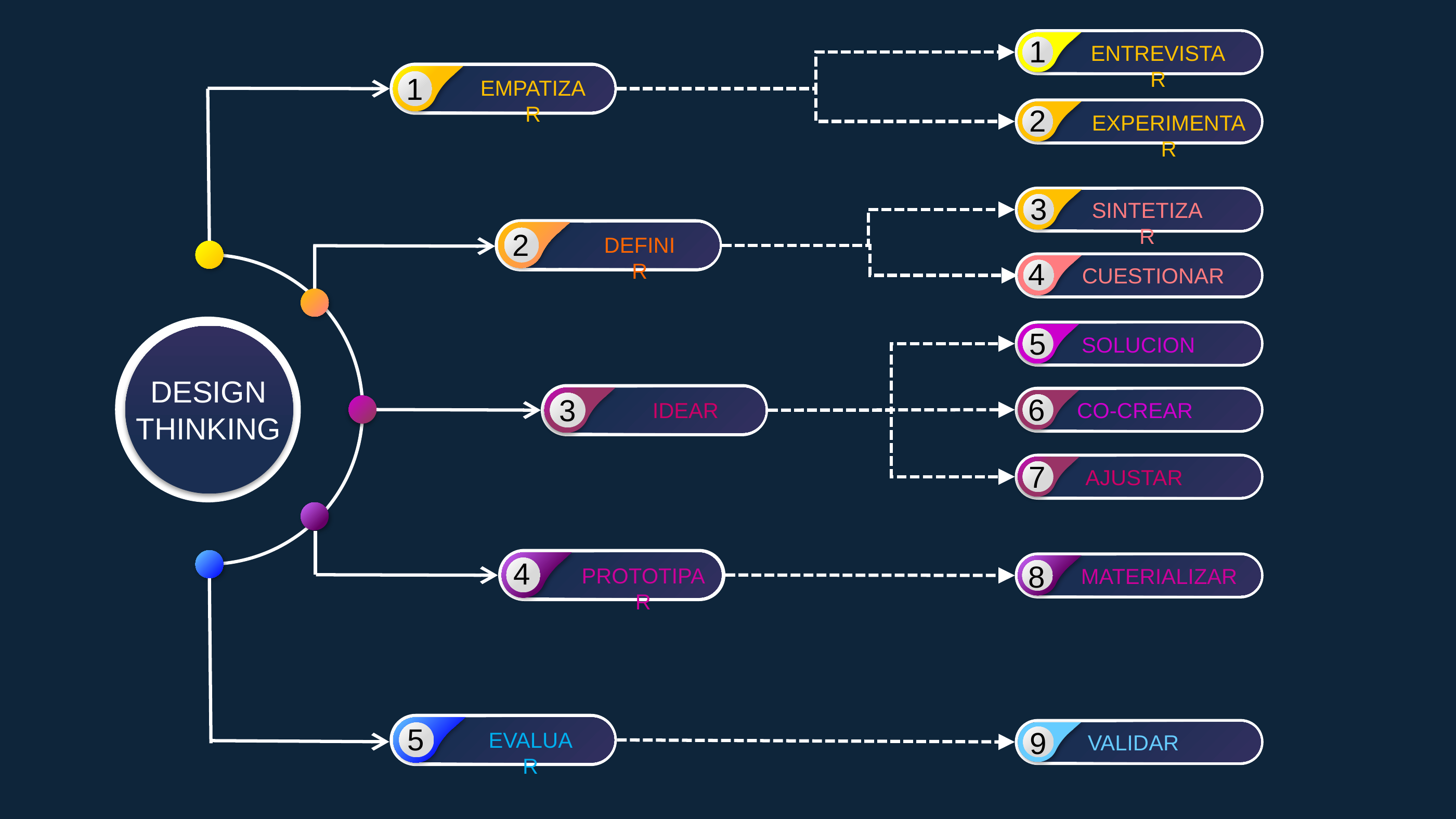

1

ENTREVISTAR

1

EMPATIZAR

2

EXPERIMENTAR

3

SINTETIZAR

2

DEFINIR

4

CUESTIONAR

DESIGN
THINKING

5

SOLUCION

3

IDEAR

6

CO-CREAR

7

AJUSTAR

4

PROTOTIPAR

8

MATERIALIZAR

5

EVALUAR

9

VALIDAR